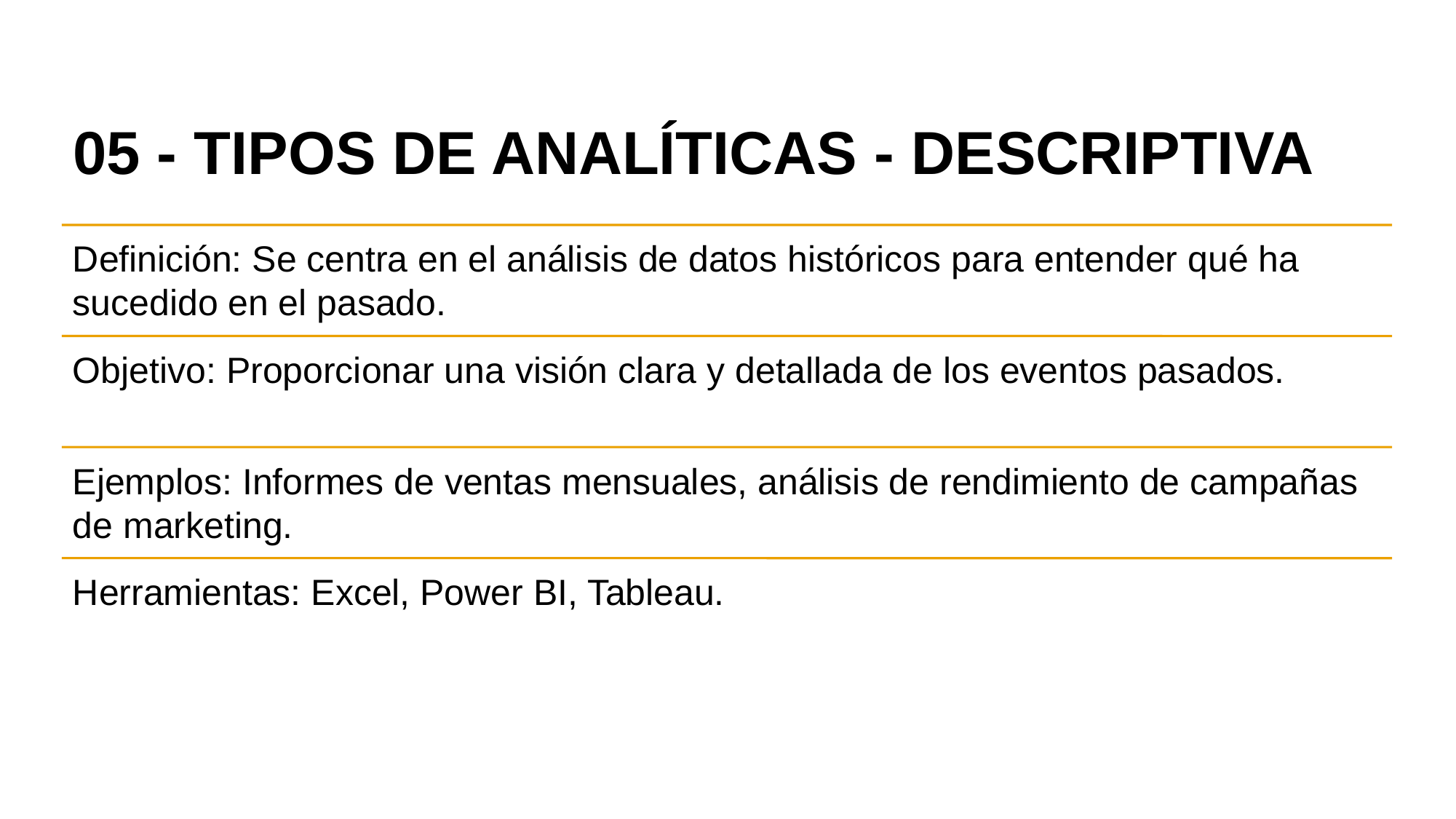

# 05 - TIPOS DE ANALÍTICAS - DESCRIPTIVA
Definición: Se centra en el análisis de datos históricos para entender qué ha sucedido en el pasado.
Objetivo: Proporcionar una visión clara y detallada de los eventos pasados.
Ejemplos: Informes de ventas mensuales, análisis de rendimiento de campañas de marketing.
Herramientas: Excel, Power BI, Tableau.